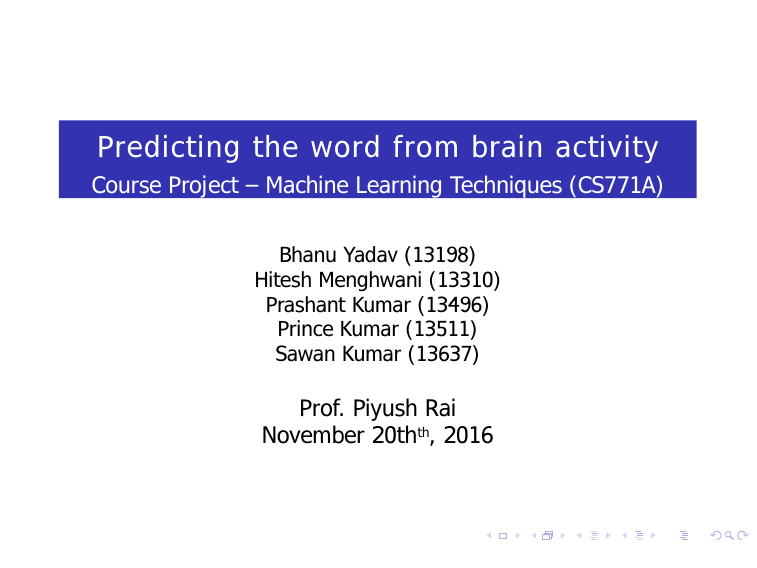

Predicting the word from brain activity
Course Project – Machine Learning Techniques (CS771A)
Bhanu Yadav (13198)
Hitesh Menghwani (13310)
Prashant Kumar (13496)
Prince Kumar (13511)
Sawan Kumar (13637)

Prof. Piyush Rai
November 20thth, 2016